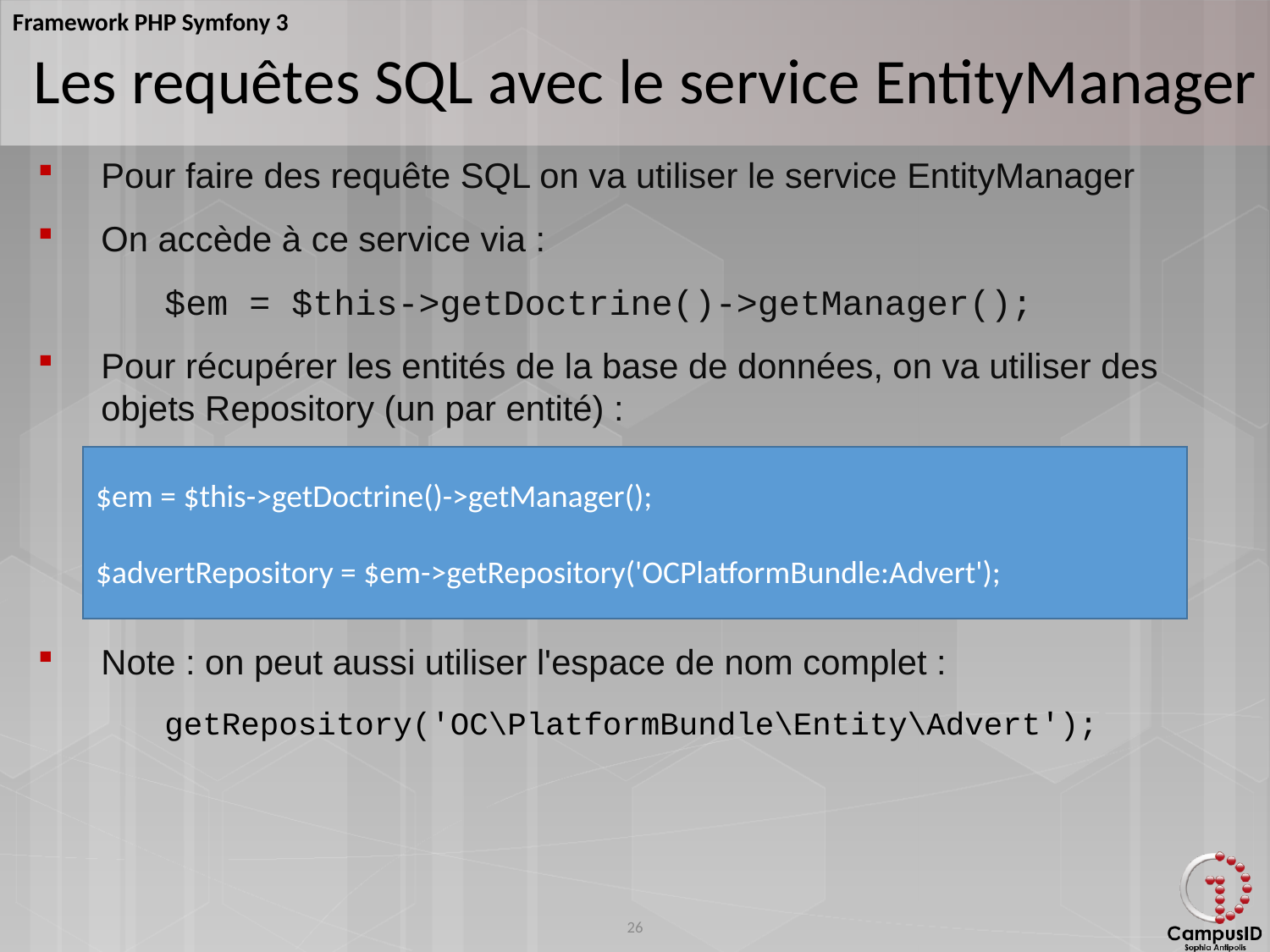

Les requêtes SQL avec le service EntityManager
Pour faire des requête SQL on va utiliser le service EntityManager
On accède à ce service via :
	$em = $this->getDoctrine()->getManager();
Pour récupérer les entités de la base de données, on va utiliser des objets Repository (un par entité) :

Note : on peut aussi utiliser l'espace de nom complet :
	getRepository('OC\PlatformBundle\Entity\Advert');

$em = $this->getDoctrine()->getManager();

$advertRepository = $em->getRepository('OCPlatformBundle:Advert');